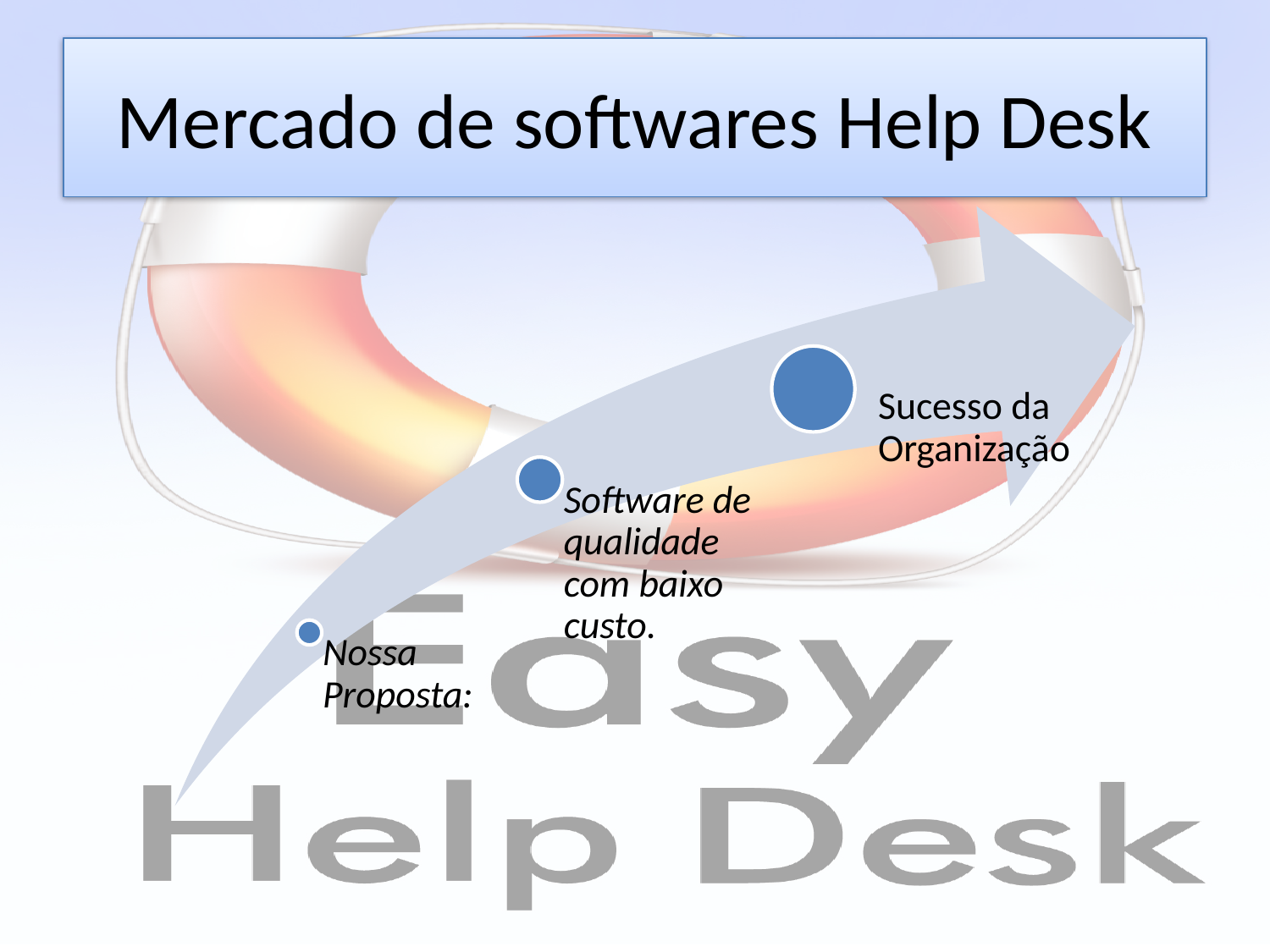

# Mercado de softwares Help Desk
Nossa Proposta:
Software de qualidade com baixo custo.
Sucesso da Organização